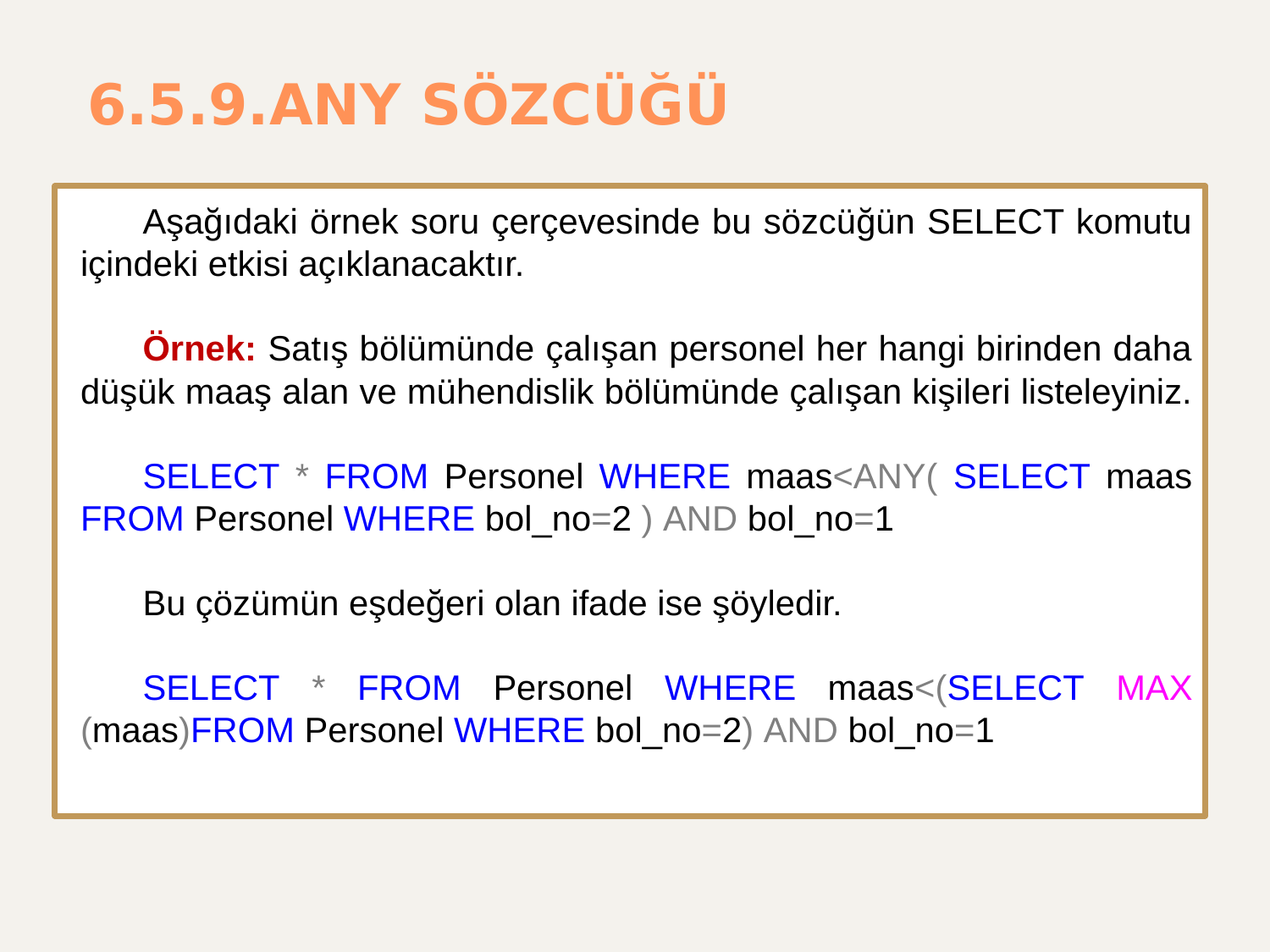

# 6.5.9.ANY SÖZCÜĞÜ
Aşağıdaki örnek soru çerçevesinde bu sözcüğün SELECT komutu içindeki etkisi açıklanacaktır.

Örnek: Satış bölümünde çalışan personel her hangi birinden daha düşük maaş alan ve mühendislik bölümünde çalışan kişileri listeleyiniz.
SELECT * FROM Personel WHERE maas<ANY( SELECT maas FROM Personel WHERE bol_no=2 ) AND bol_no=1

Bu çözümün eşdeğeri olan ifade ise şöyledir.

SELECT * FROM Personel WHERE maas<(SELECT MAX (maas)FROM Personel WHERE bol_no=2) AND bol_no=1